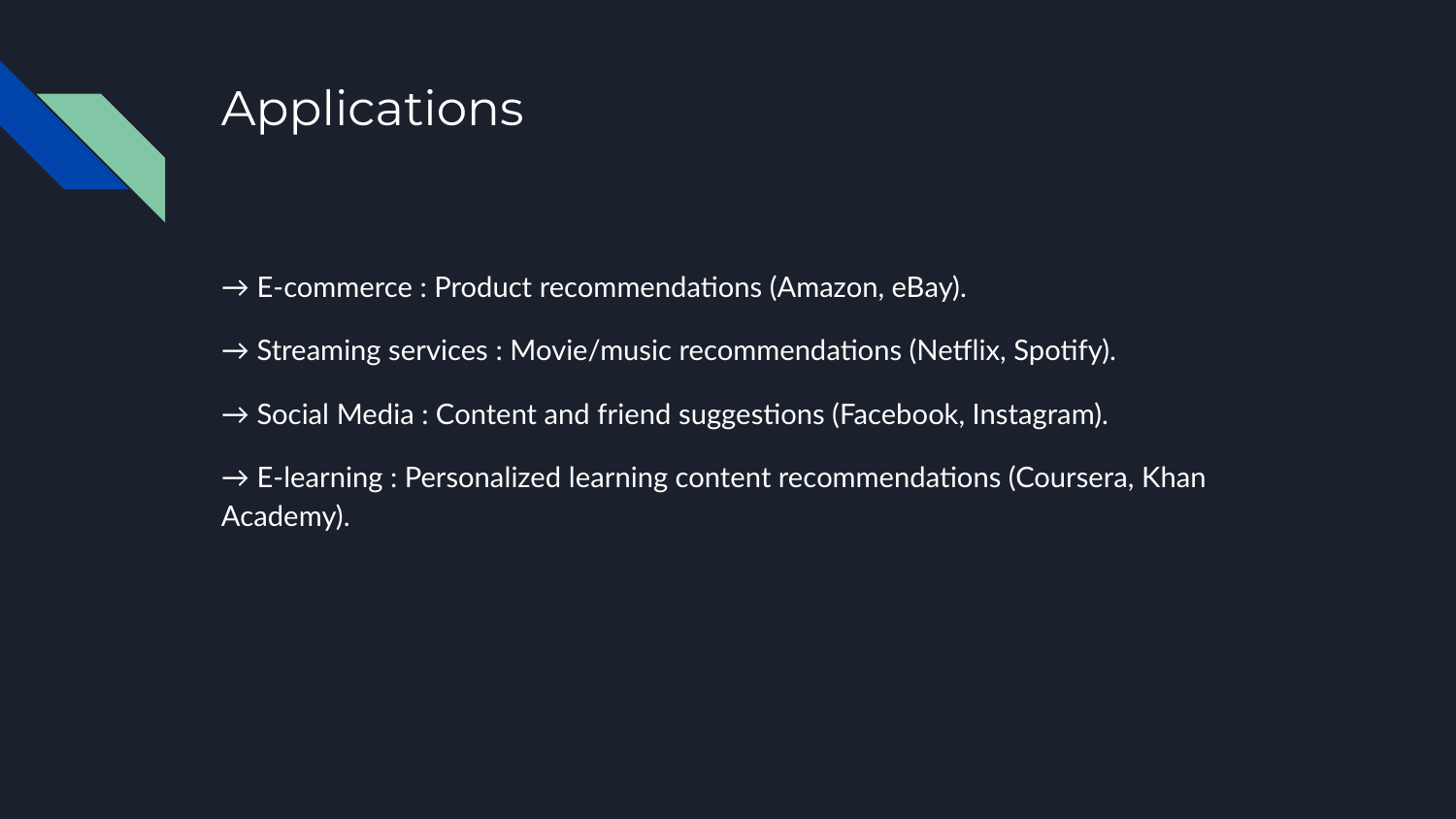

# Applications
→ E-commerce : Product recommendations (Amazon, eBay).
→ Streaming services : Movie/music recommendations (Netflix, Spotify).
→ Social Media : Content and friend suggestions (Facebook, Instagram).
→ E-learning : Personalized learning content recommendations (Coursera, Khan Academy).